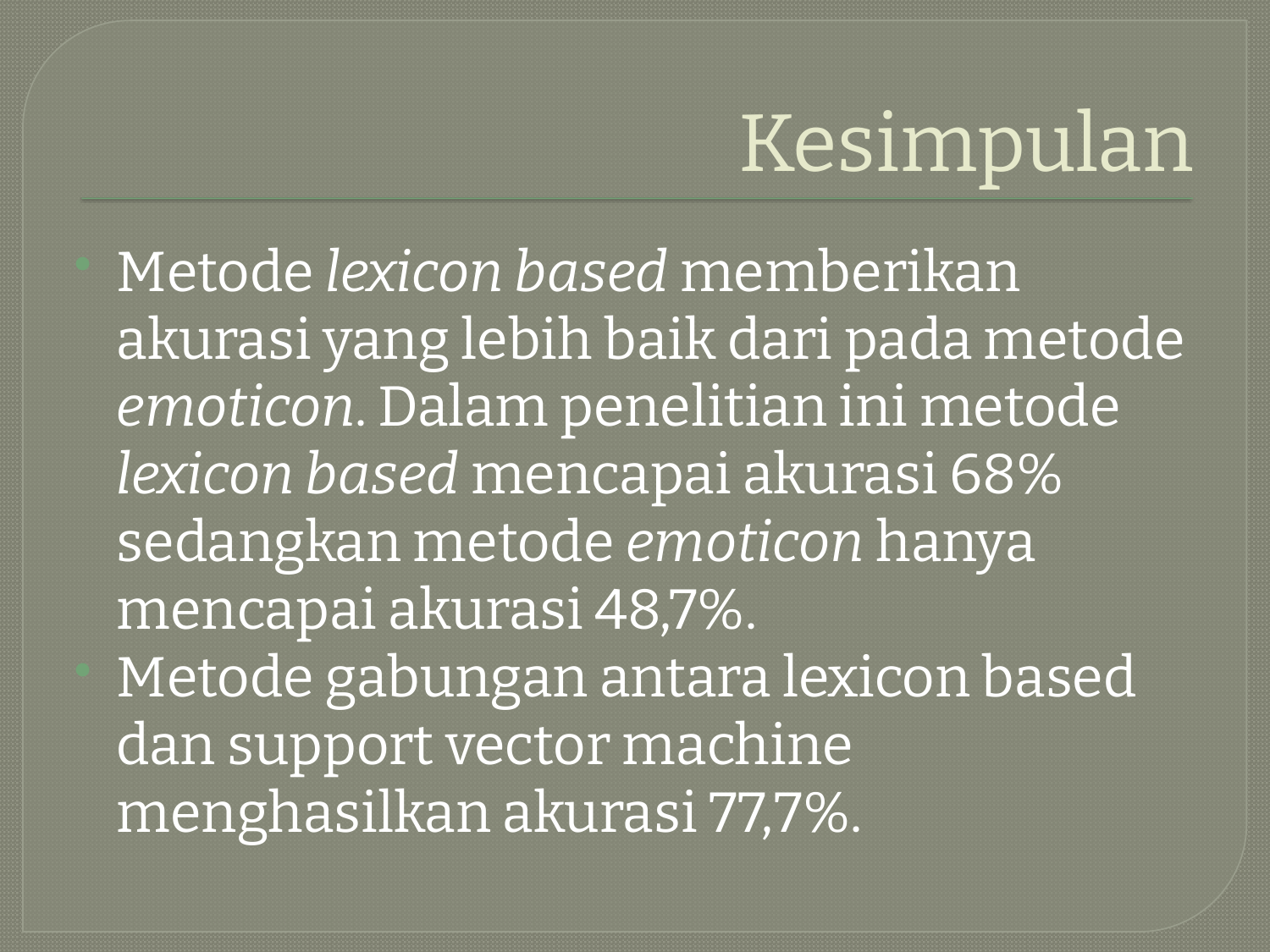

# Kesimpulan
Metode lexicon based memberikan akurasi yang lebih baik dari pada metode emoticon. Dalam penelitian ini metode lexicon based mencapai akurasi 68% sedangkan metode emoticon hanya mencapai akurasi 48,7%.
Metode gabungan antara lexicon based dan support vector machine menghasilkan akurasi 77,7%.